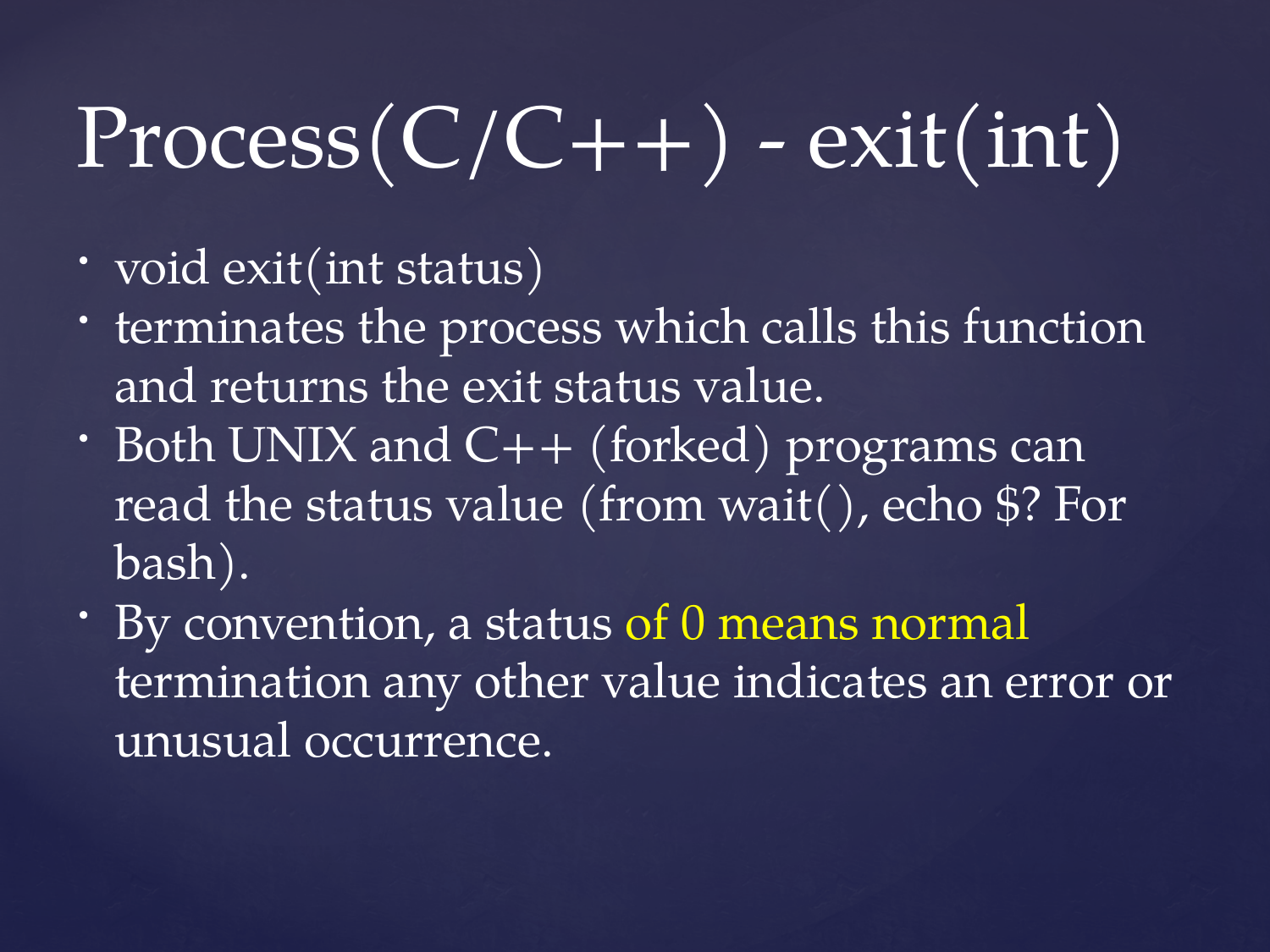

# Process(C/C++) - exit(int)
void exit(int status)
terminates the process which calls this function and returns the exit status value.
Both UNIX and C++ (forked) programs can read the status value (from wait(), echo $? For bash).
By convention, a status of 0 means normal termination any other value indicates an error or unusual occurrence.